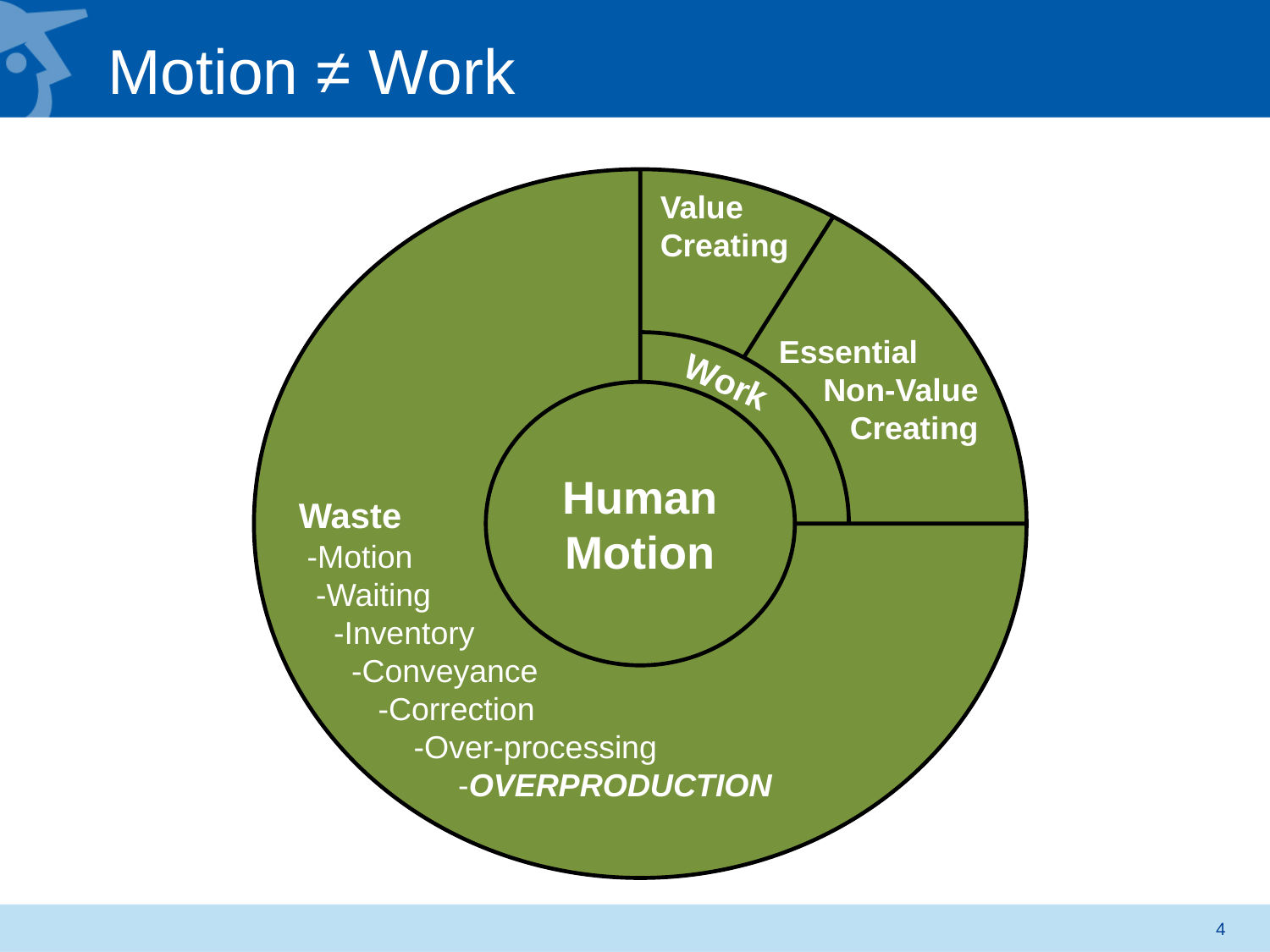

# Motion ≠ Work

Value
Creating

Essential
     Non-Value
        Creating

Work
Human Motion
Waste

-Motion
 -Waiting
   -Inventory
     -Conveyance
        -Correction
            -Over-processing
                 -OVERPRODUCTION

4